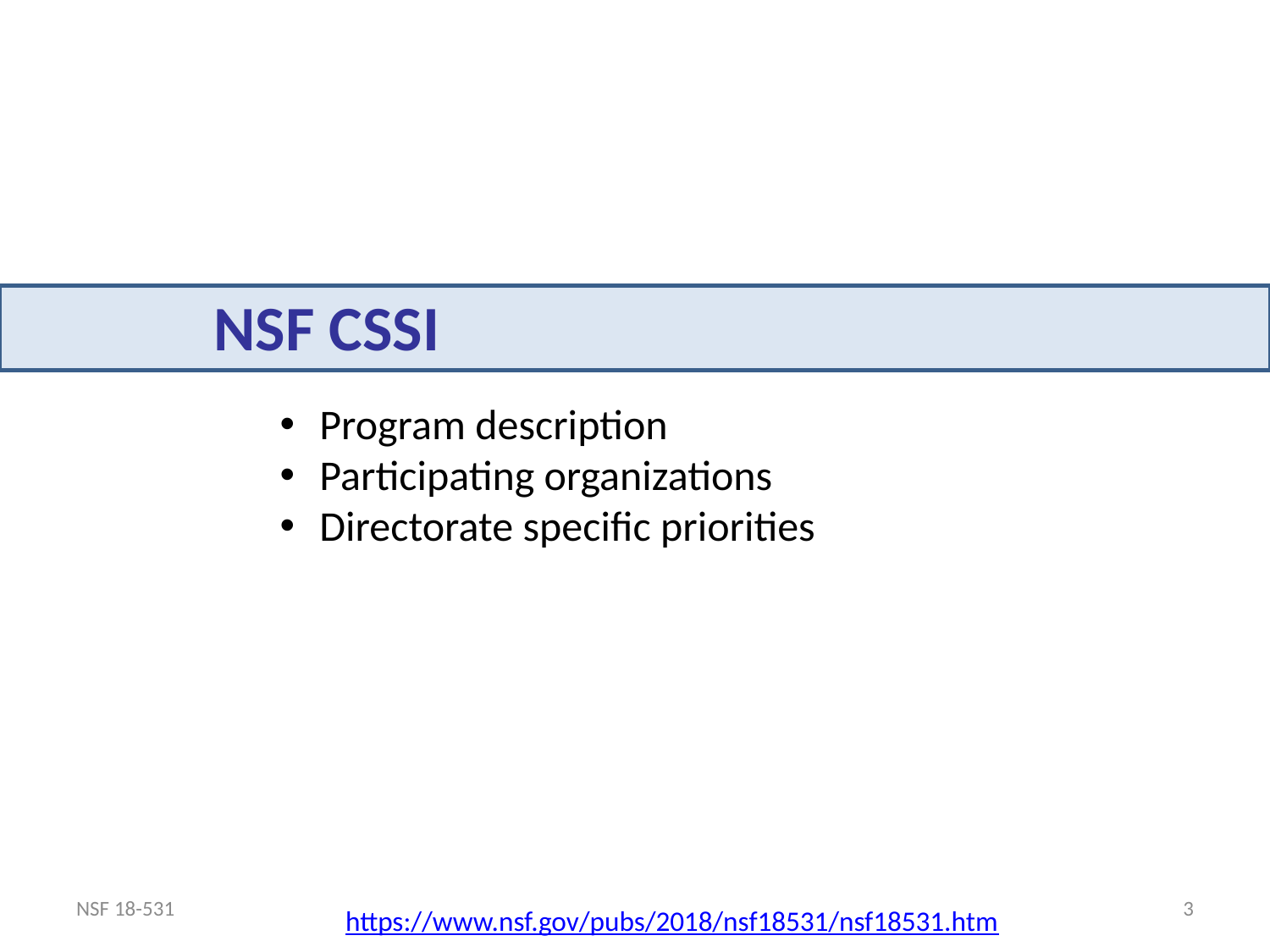

NSF CSSI
Program description
Participating organizations
Directorate specific priorities
NSF 18-531
3